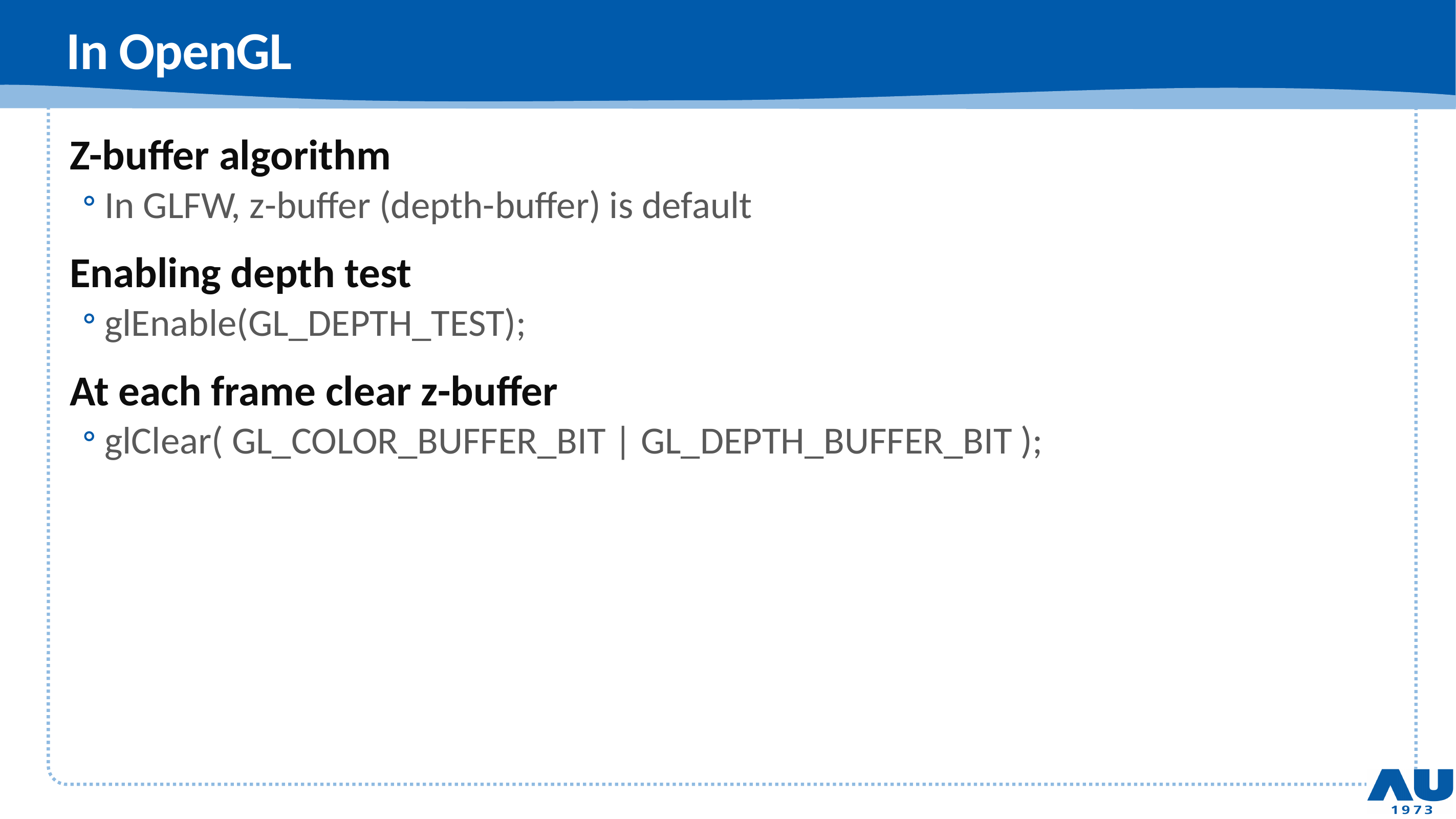

# In OpenGL
Z-buffer algorithm
In GLFW, z-buffer (depth-buffer) is default
Enabling depth test
glEnable(GL_DEPTH_TEST);
At each frame clear z-buffer
glClear( GL_COLOR_BUFFER_BIT | GL_DEPTH_BUFFER_BIT );